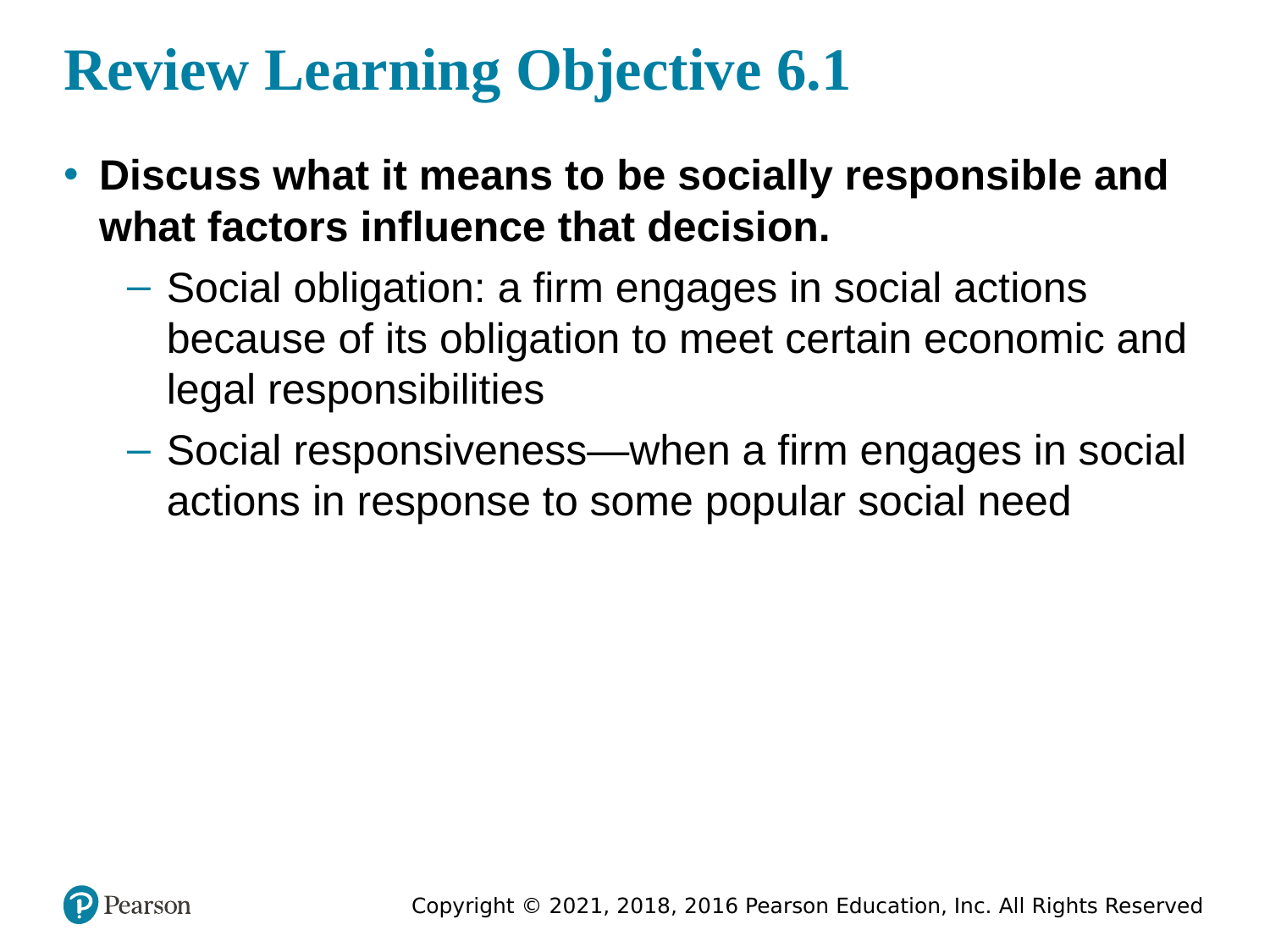

# Review Learning Objective 6.1
Discuss what it means to be socially responsible and what factors influence that decision.
Social obligation: a firm engages in social actions because of its obligation to meet certain economic and legal responsibilities
Social responsiveness—when a firm engages in social actions in response to some popular social need